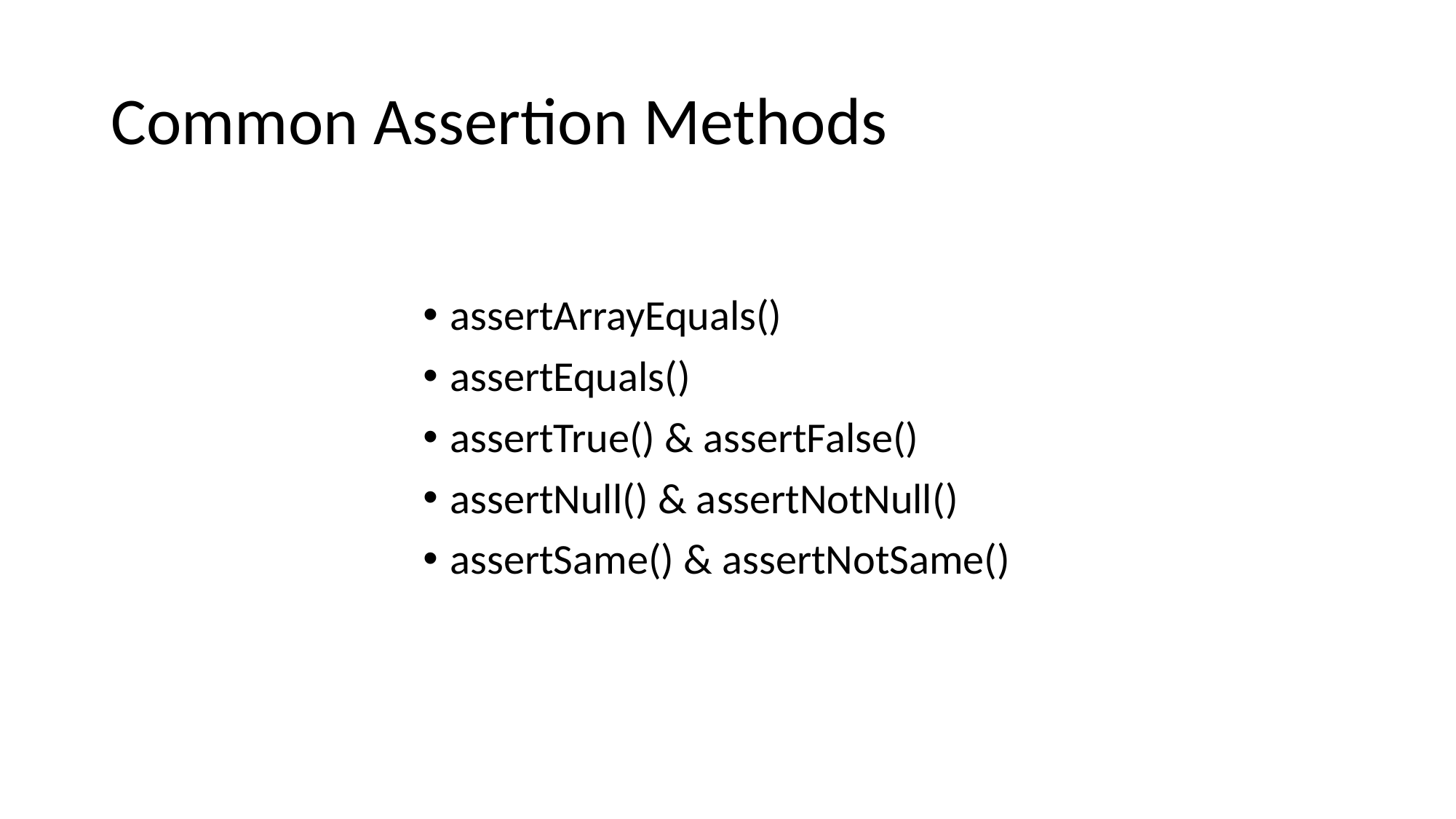

# Common Assertion Methods
assertArrayEquals()
assertEquals()
assertTrue() & assertFalse()
assertNull() & assertNotNull()
assertSame() & assertNotSame()